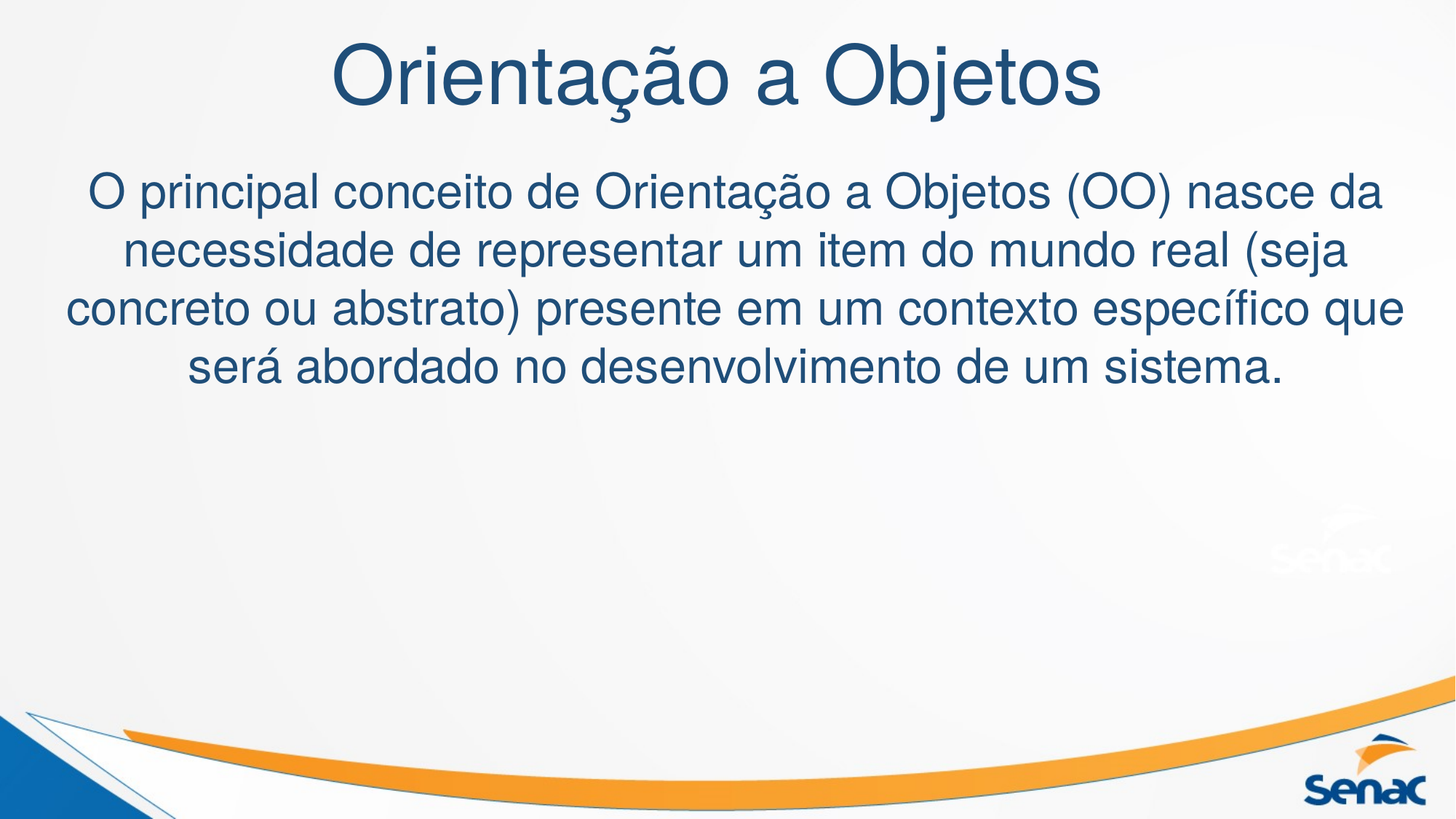

# Orientação a Objetos
O principal conceito de Orientação a Objetos (OO) nasce da necessidade de representar um item do mundo real (seja concreto ou abstrato) presente em um contexto específico que será abordado no desenvolvimento de um sistema.